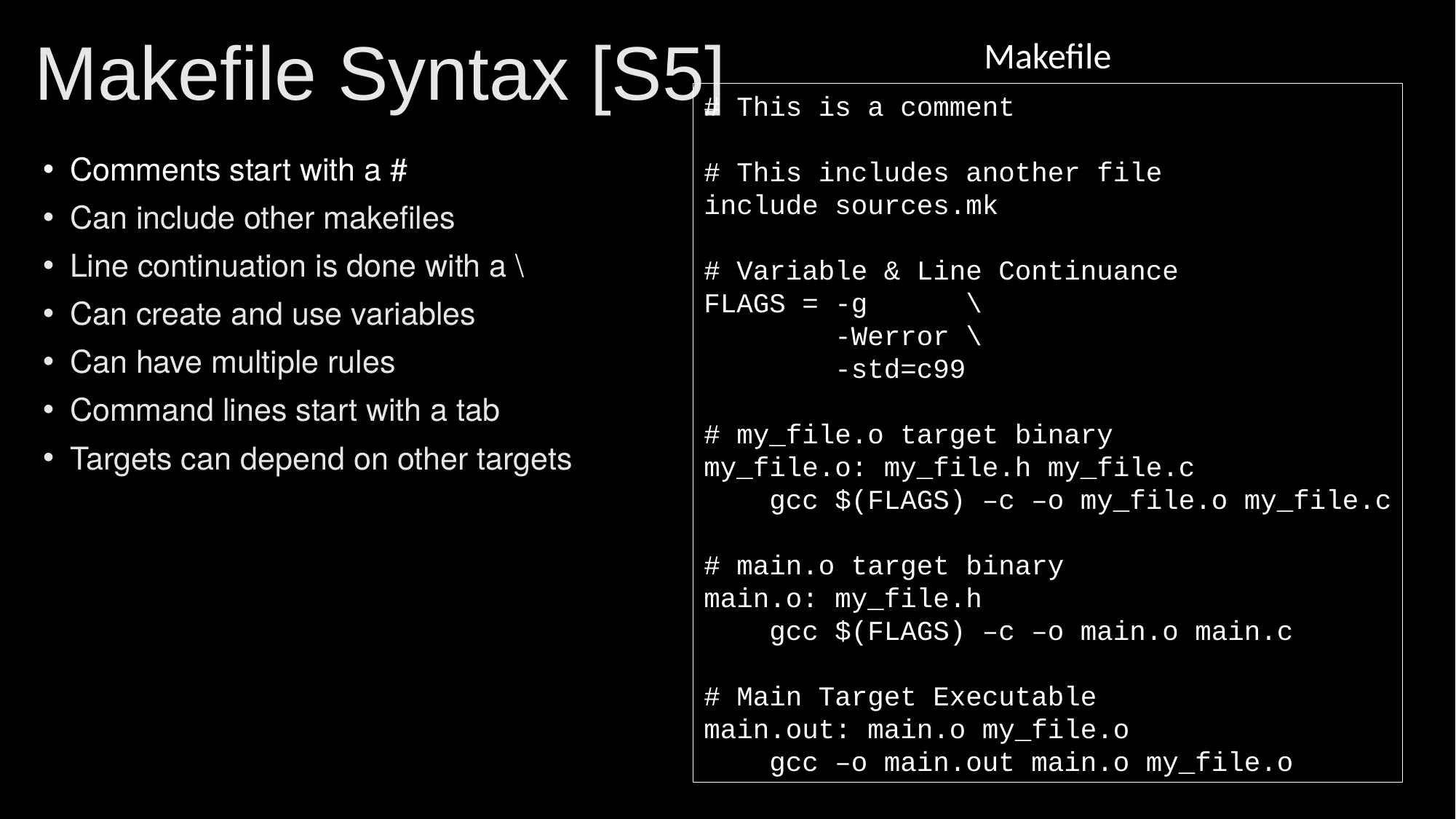

# Makefile Syntax [S5]
Makefile
# This is a comment

# This includes another file
include sources.mk

# Variable & Line Continuance
FLAGS = -g      \
        -Werror \
        -std=c99

# my_file.o target binary
my_file.o: my_file.h my_file.c
    gcc $(FLAGS) –c –o my_file.o my_file.c

# main.o target binary
main.o: my_file.h
    gcc $(FLAGS) –c –o main.o main.c

# Main Target Executable
main.out: main.o my_file.o
    gcc –o main.out main.o my_file.o
Comments start with a #
Can include other makefiles
Line continuation is done with a \
Can create and use variables
Can have multiple rules
Command lines start with a tab
Targets can depend on other targets